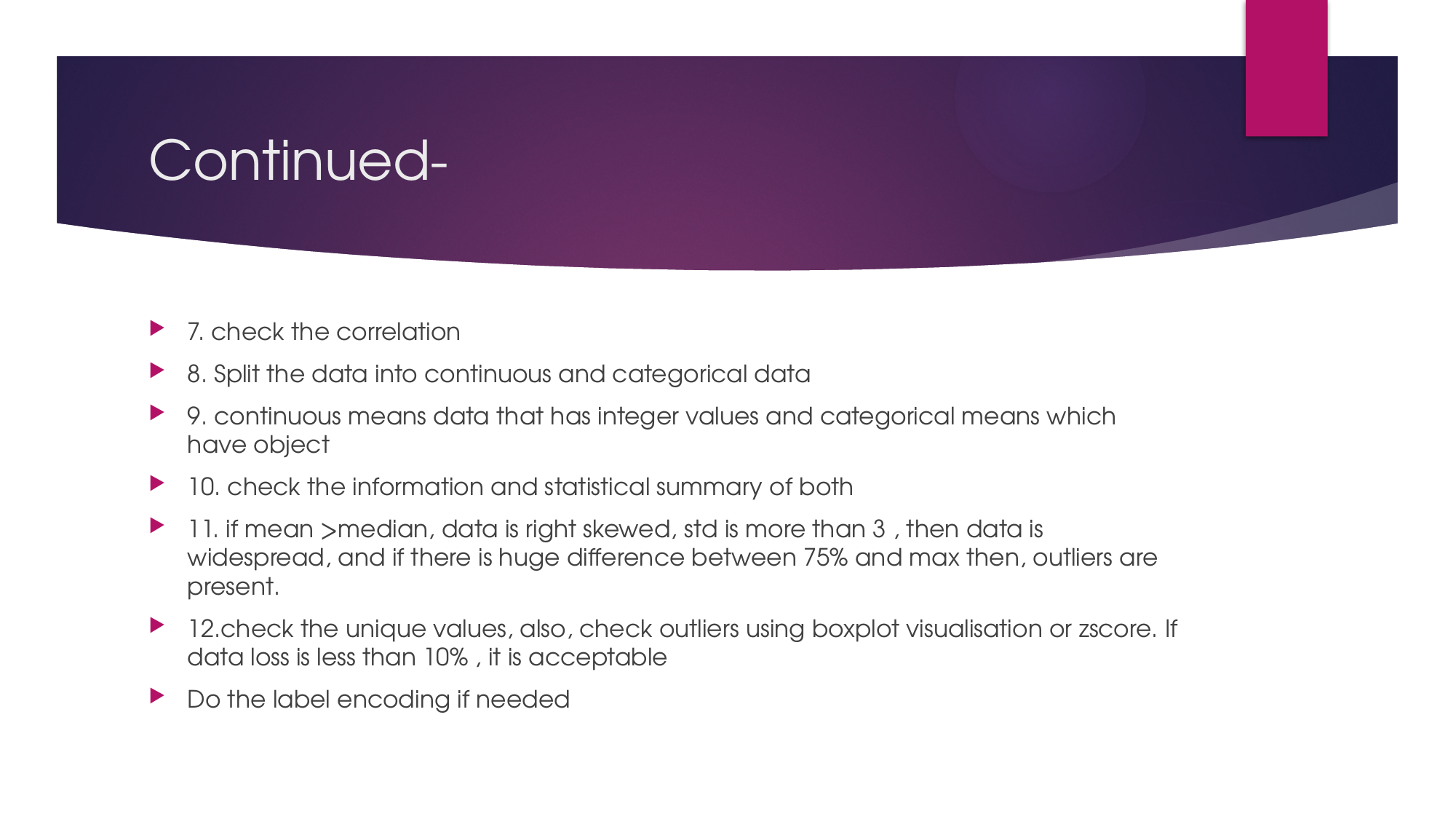

# Continued-
7. check the correlation
8. Split the data into continuous and categorical data
9. continuous means data that has integer values and categorical means which have object
10. check the information and statistical summary of both
11. if mean >median, data is right skewed, std is more than 3 , then data is widespread, and if there is huge difference between 75% and max then, outliers are present.
12.check the unique values, also, check outliers using boxplot visualisation or zscore. If data loss is less than 10% , it is acceptable
Do the label encoding if needed